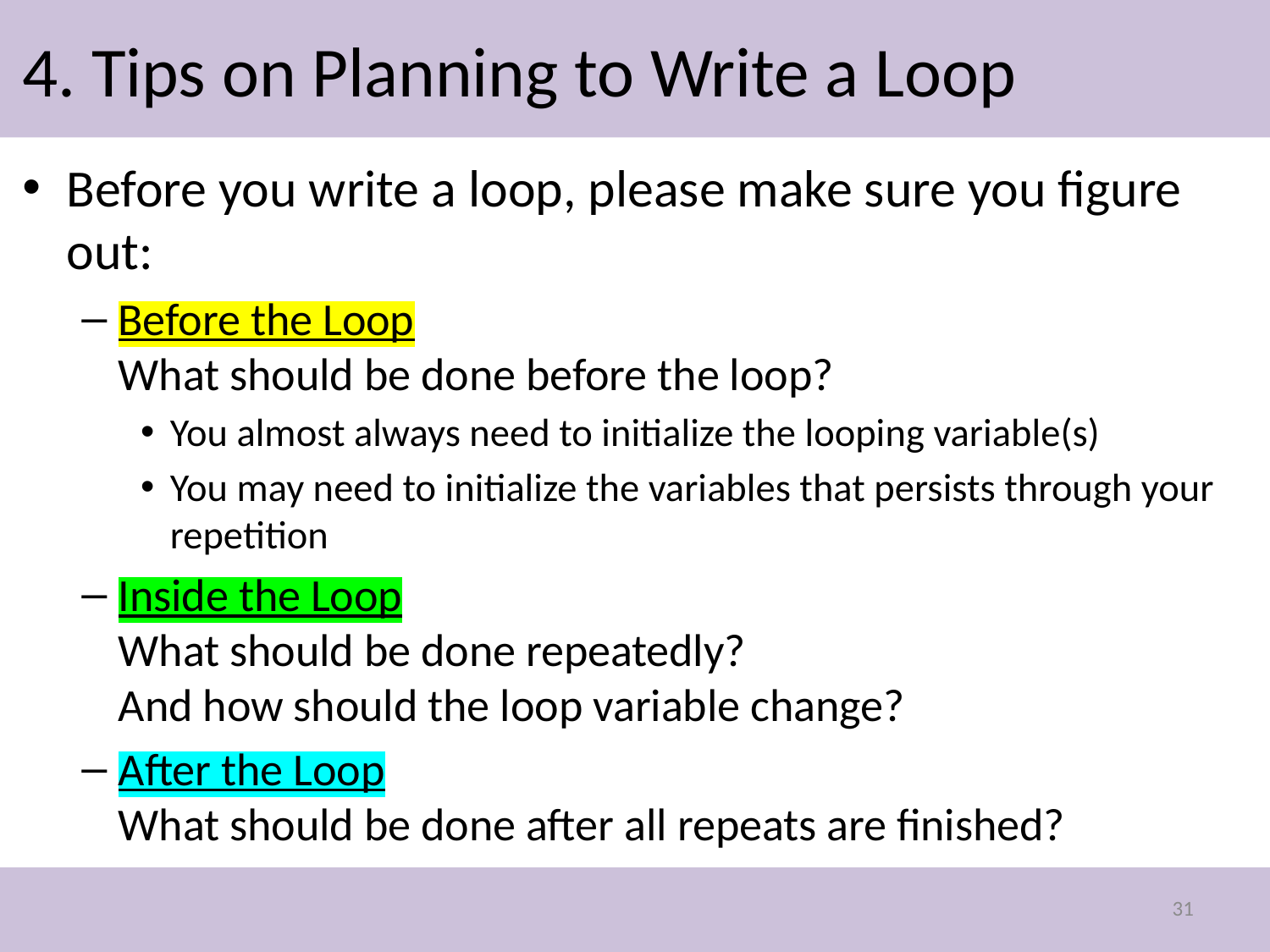

# 4. Tips on Planning to Write a Loop
Before you write a loop, please make sure you figure out:
Before the Loop
What should be done before the loop?
You almost always need to initialize the looping variable(s)
You may need to initialize the variables that persists through your repetition
Inside the Loop
What should be done repeatedly?
And how should the loop variable change?
After the Loop
What should be done after all repeats are finished?
31